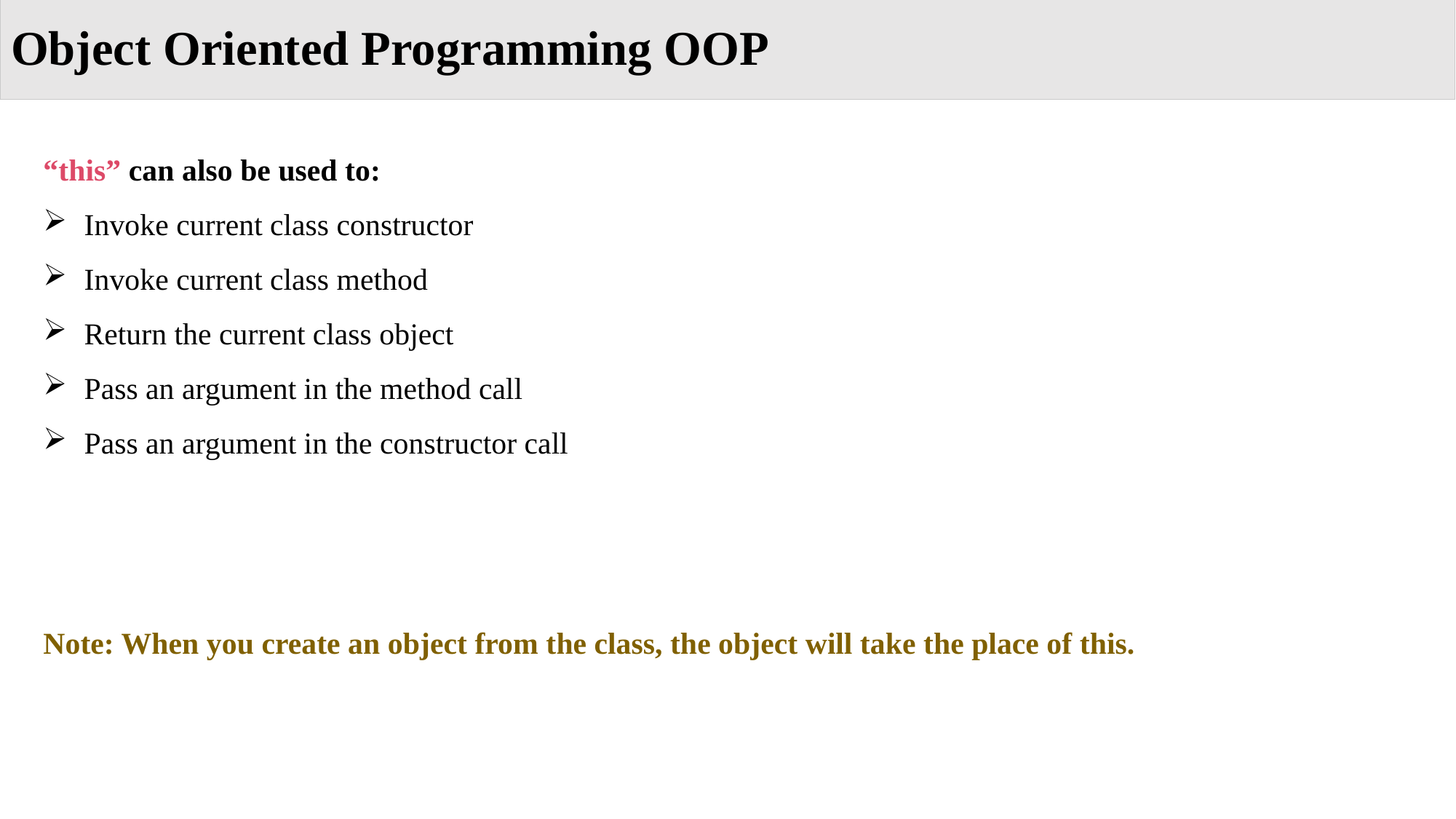

Object Oriented Programming OOP
“this” can also be used to:
Invoke current class constructor
Invoke current class method
Return the current class object
Pass an argument in the method call
Pass an argument in the constructor call

Note: When you create an object from the class, the object will take the place of this.